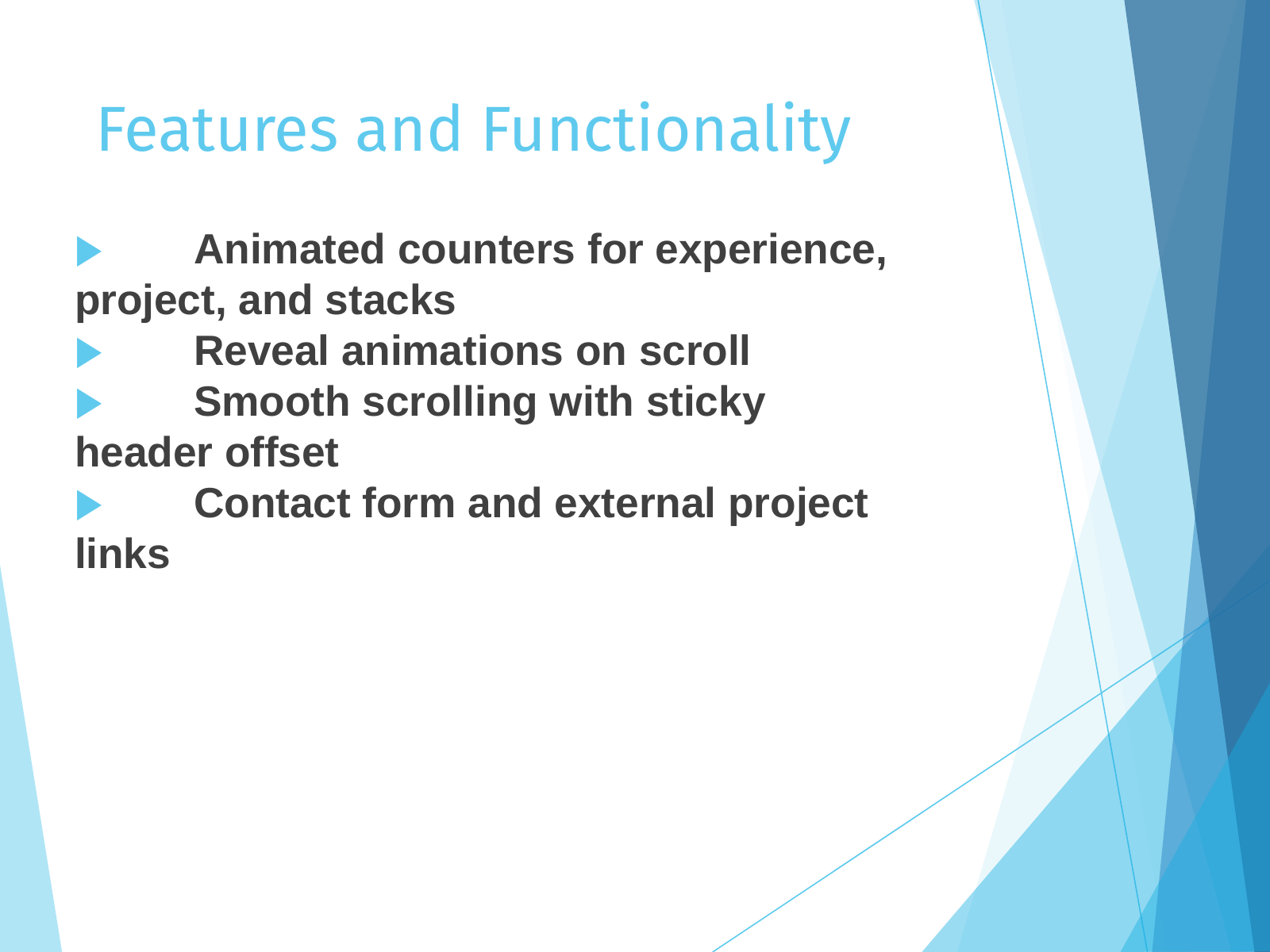

Features and Functionality
▶	Animated counters for experience, project, and stacks
▶	Reveal animations on scroll
▶	Smooth scrolling with sticky header offset
▶	Contact form and external project links